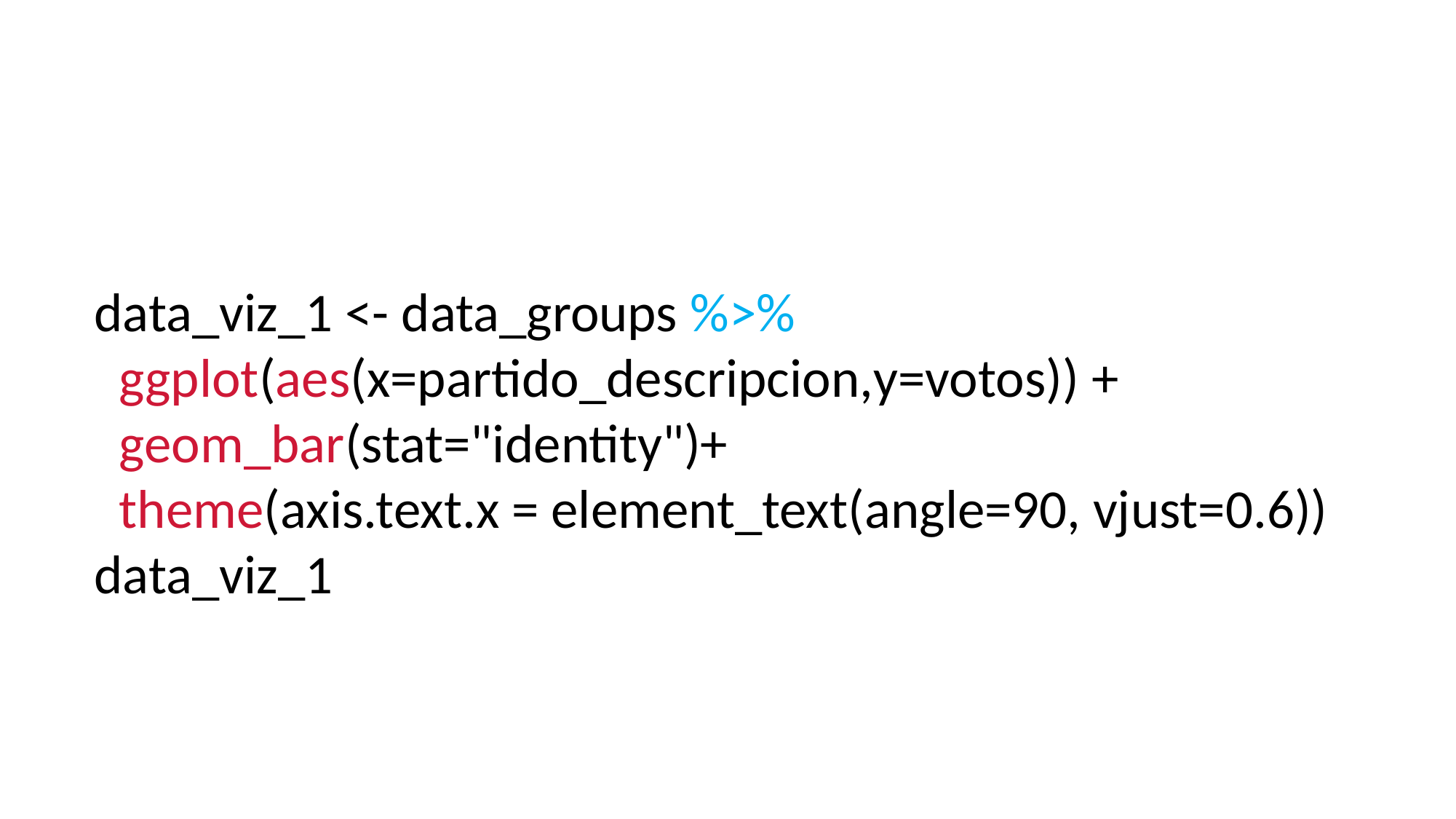

data_viz_1 <- data_groups %>%
  ggplot(aes(x=partido_descripcion,y=votos)) +
  geom_bar(stat="identity")+
  theme(axis.text.x = element_text(angle=90, vjust=0.6))
data_viz_1